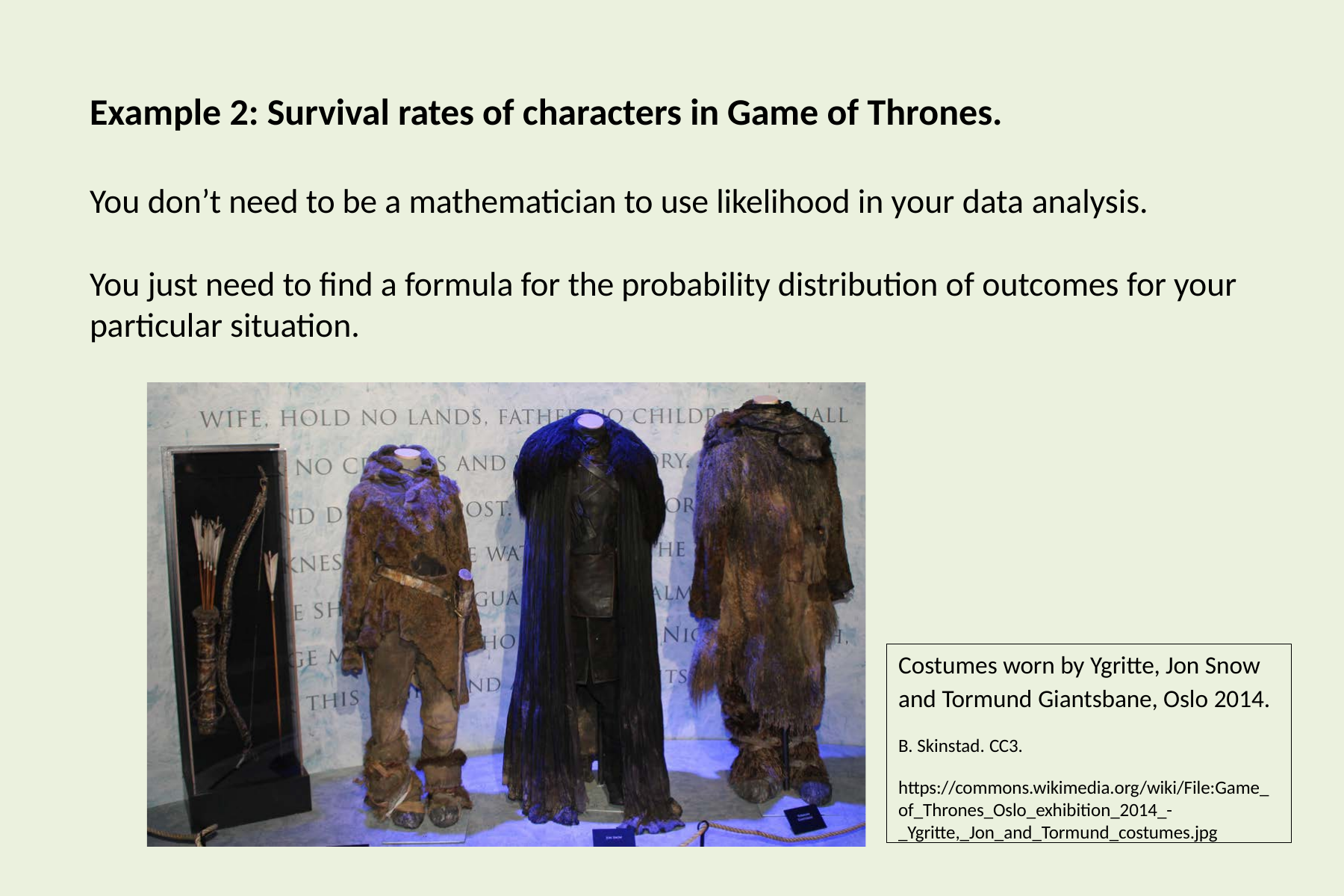

# Example 2: Survival rates of characters in Game of Thrones.
You don’t need to be a mathematician to use likelihood in your data analysis.

You just need to find a formula for the probability distribution of outcomes for your  particular situation.

Costumes worn by Ygritte, Jon Snow  and Tormund Giantsbane, Oslo 2014.
B. Skinstad. CC3.
https://commons.wikimedia.org/wiki/File:Game_  of_Thrones_Oslo_exhibition_2014_-
_Ygritte,_Jon_and_Tormund_costumes.jpg